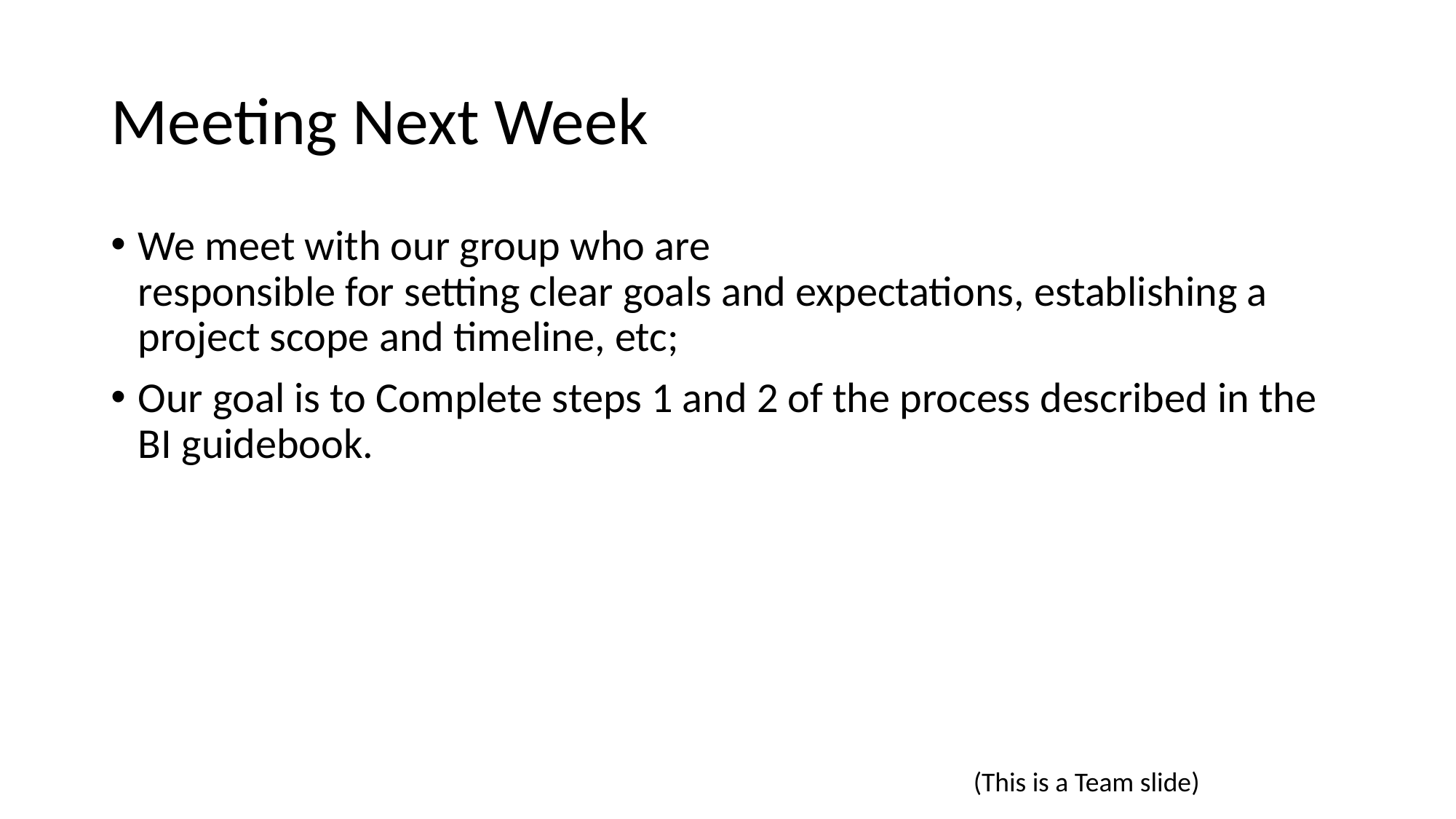

# Meeting Next Week
We meet with our group who are
responsible for setting clear goals and expectations, establishing a project scope and timeline, etc;
Our goal is to Complete steps 1 and 2 of the process described in the BI guidebook.

(This is a Team slide)